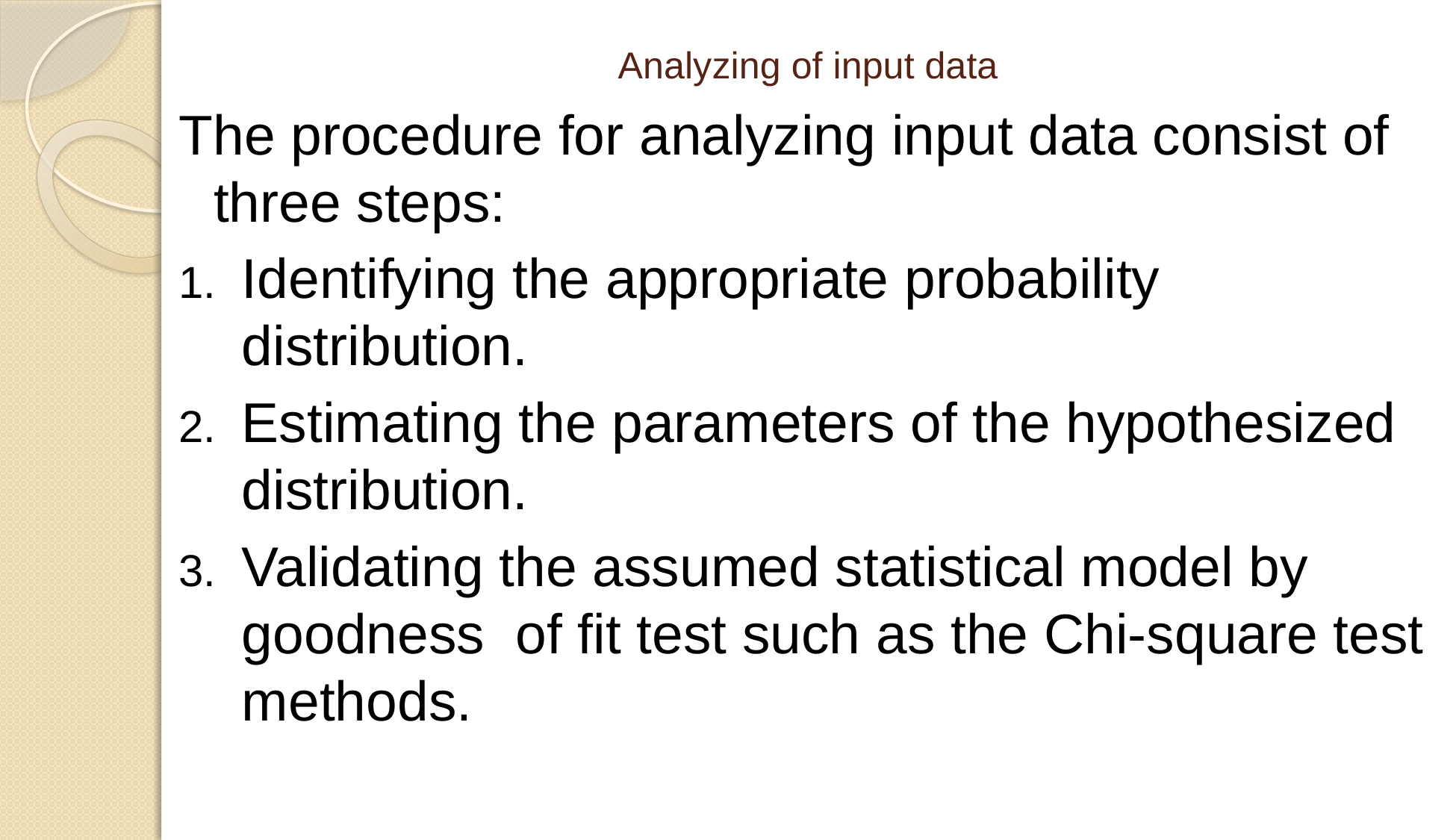

# Analyzing of input data
The procedure for analyzing input data consist of three steps:
Identifying the appropriate probability distribution.
Estimating the parameters of the hypothesized distribution.
Validating the assumed statistical model by goodness  of fit test such as the Chi-square test methods.